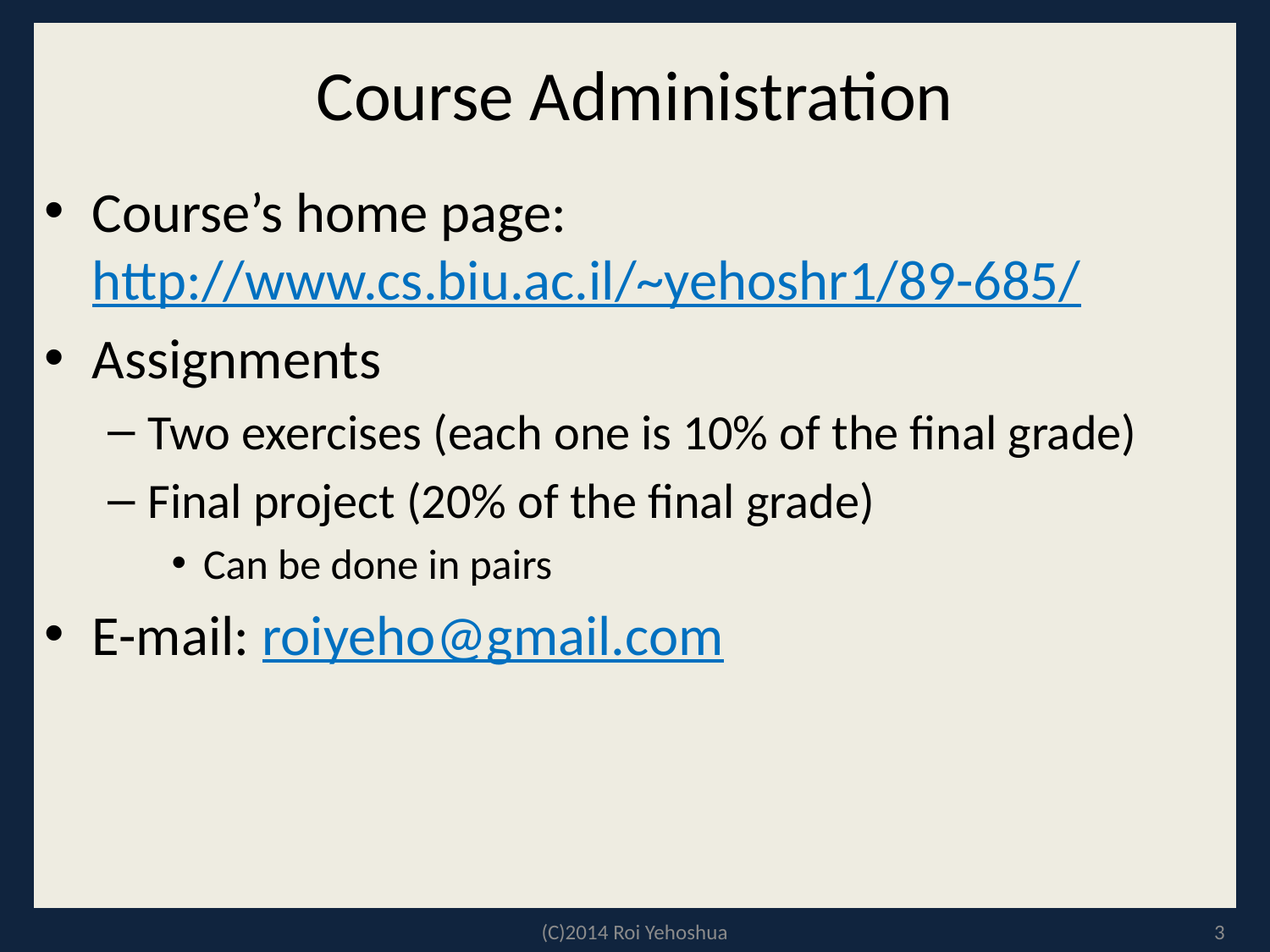

# Course Administration
Course’s home page: http://www.cs.biu.ac.il/~yehoshr1/89-685/
Assignments
Two exercises (each one is 10% of the final grade)
Final project (20% of the final grade)
Can be done in pairs
E-mail: roiyeho@gmail.com

(C)2014 Roi Yehoshua
3